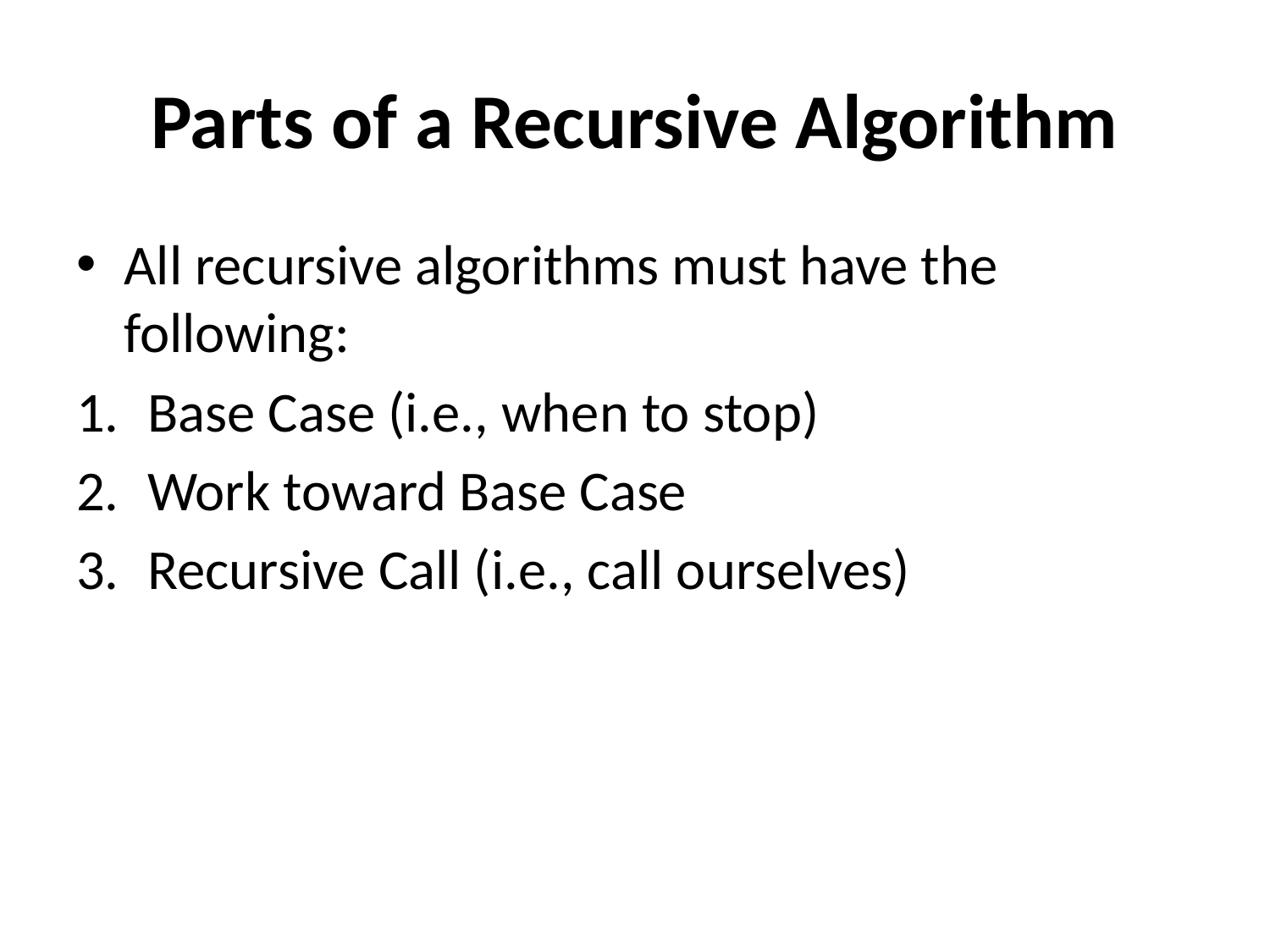

# Parts of a Recursive Algorithm
All recursive algorithms must have the following:
Base Case (i.e., when to stop)
Work toward Base Case
Recursive Call (i.e., call ourselves)